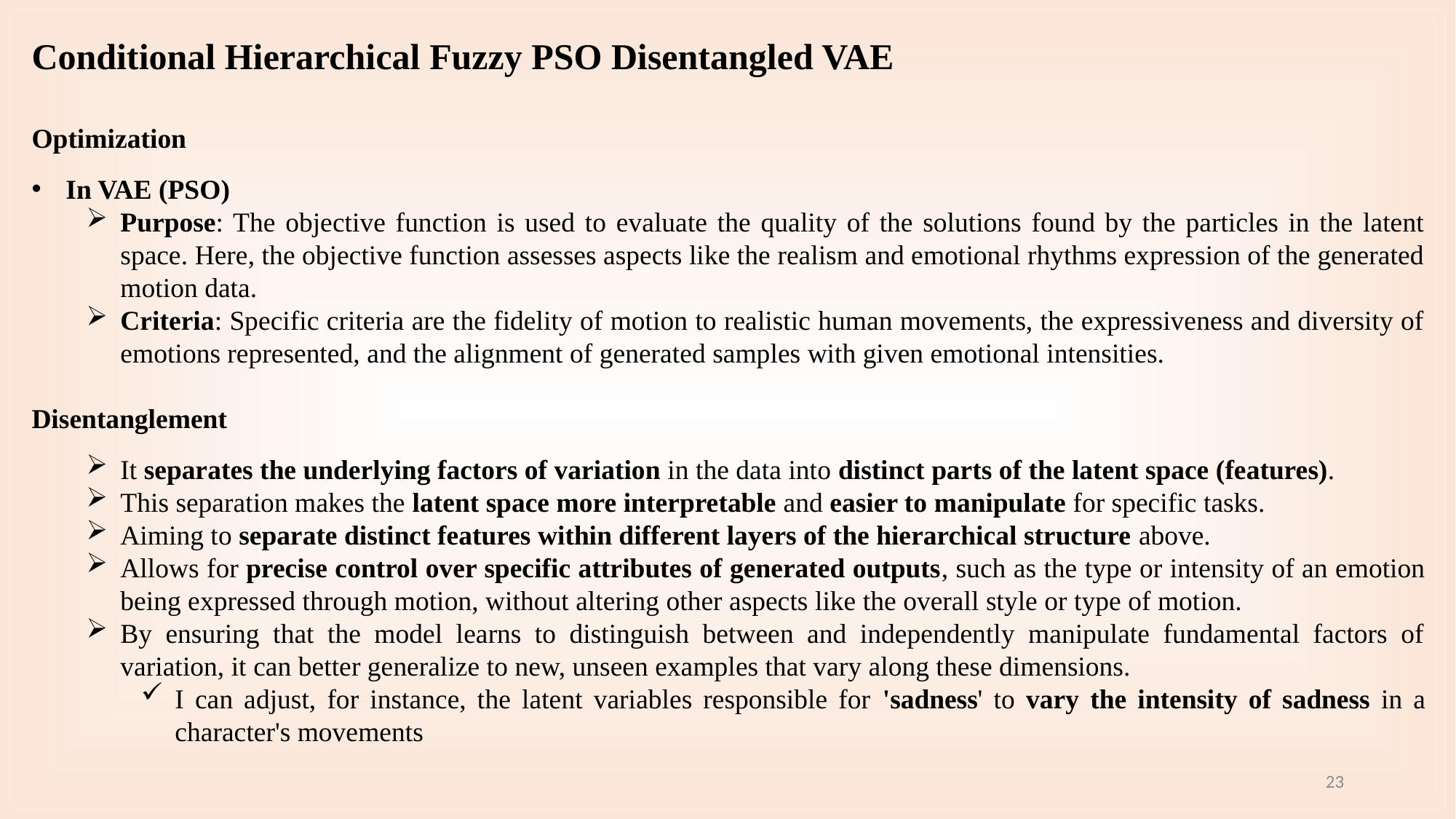

Conditional Hierarchical Fuzzy PSO Disentangled VAE

Optimization

In VAE (PSO)
Purpose: The objective function is used to evaluate the quality of the solutions found by the particles in the latent space. Here, the objective function assesses aspects like the realism and emotional rhythms expression of the generated motion data.
Criteria: Specific criteria are the fidelity of motion to realistic human movements, the expressiveness and diversity of emotions represented, and the alignment of generated samples with given emotional intensities.

Disentanglement

It separates the underlying factors of variation in the data into distinct parts of the latent space (features).
This separation makes the latent space more interpretable and easier to manipulate for specific tasks.
Aiming to separate distinct features within different layers of the hierarchical structure above.
Allows for precise control over specific attributes of generated outputs, such as the type or intensity of an emotion being expressed through motion, without altering other aspects like the overall style or type of motion.
By ensuring that the model learns to distinguish between and independently manipulate fundamental factors of variation, it can better generalize to new, unseen examples that vary along these dimensions.
I can adjust, for instance, the latent variables responsible for 'sadness' to vary the intensity of sadness in a character's movements

23